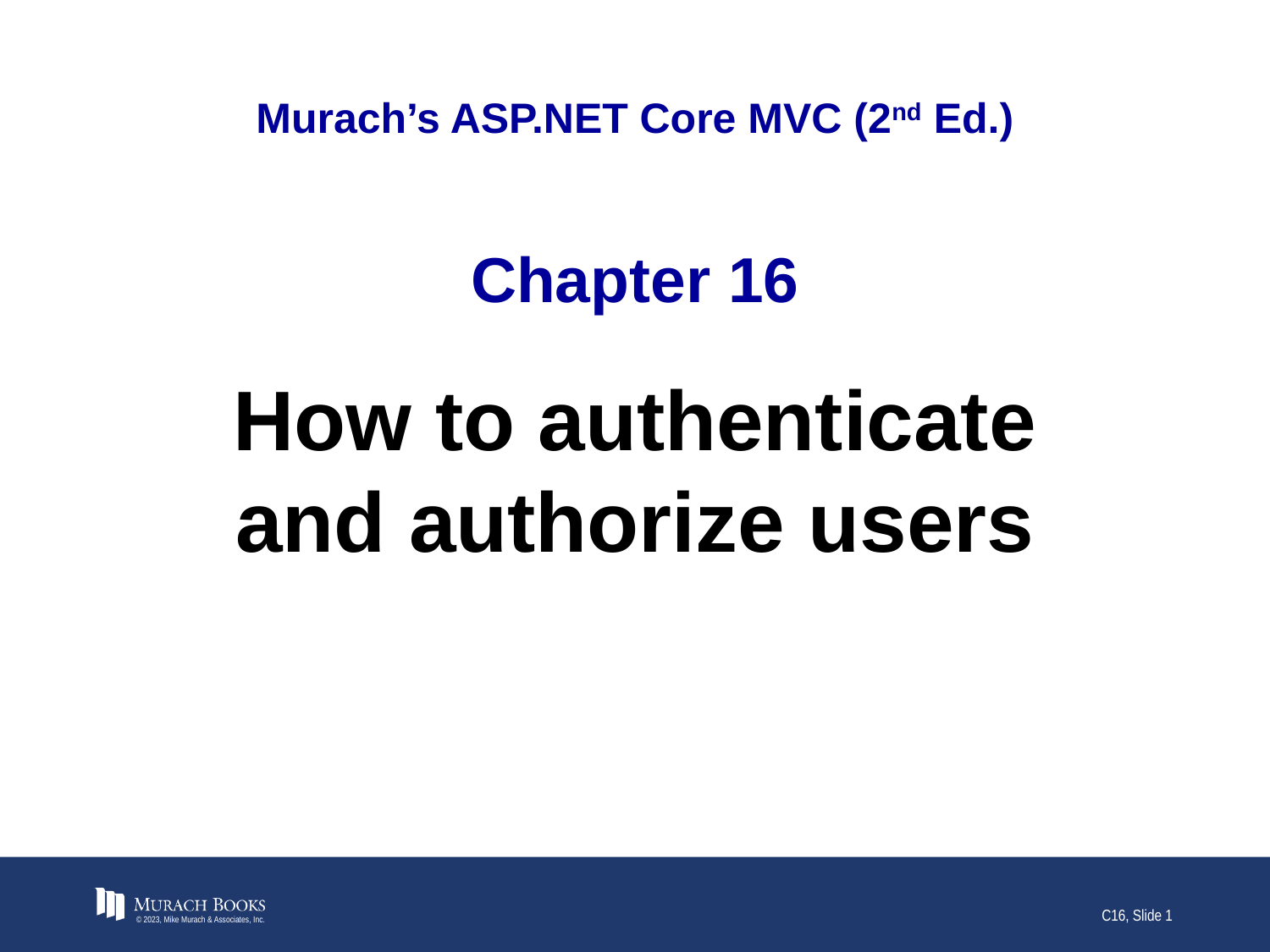

# Murach’s ASP.NET Core MVC (2nd Ed.)
Chapter 16
How to authenticate
and authorize users

© 2023, Mike Murach & Associates, Inc.

C16, Slide 1